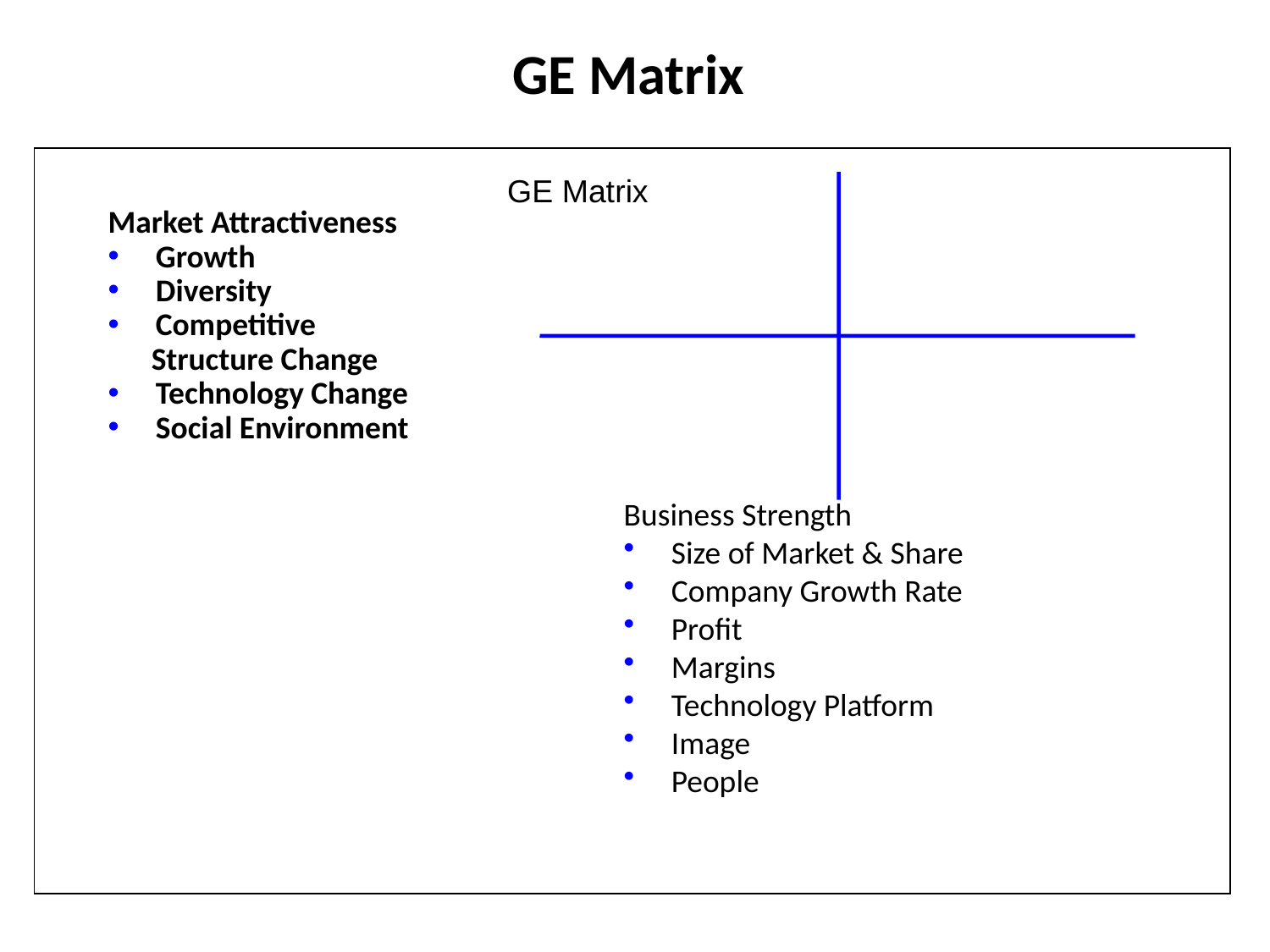

# GE Matrix

GE Matrix

Market Attractiveness
Growth
Diversity
Competitive
      Structure Change
Technology Change
Social Environment
Business Strength
Size of Market & Share
Company Growth Rate
Profit
Margins
Technology Platform
Image
People